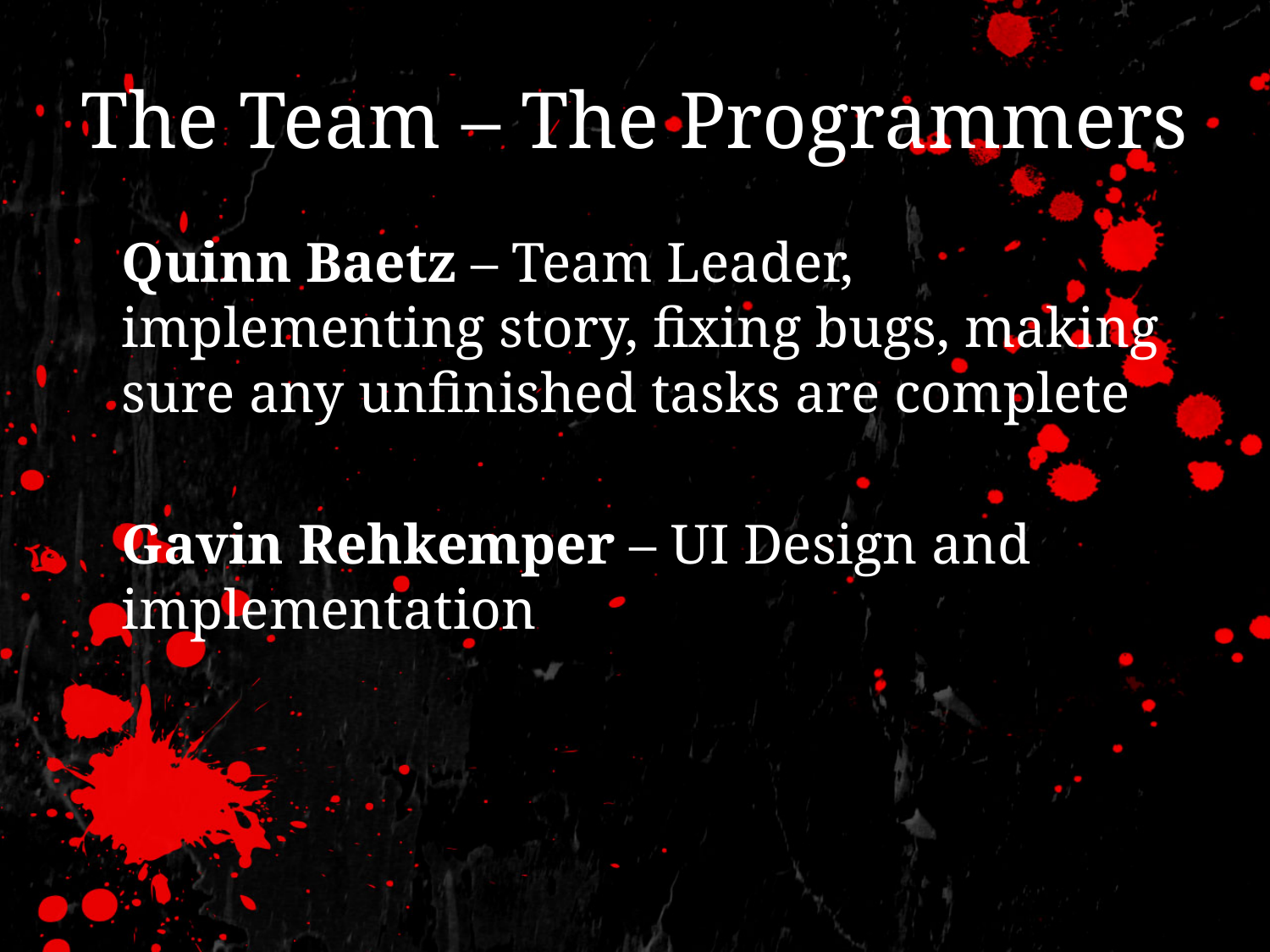

# The Team – The Programmers
	Quinn Baetz – Team Leader, implementing story, fixing bugs, making sure any unfinished tasks are complete

	Gavin Rehkemper – UI Design and implementation